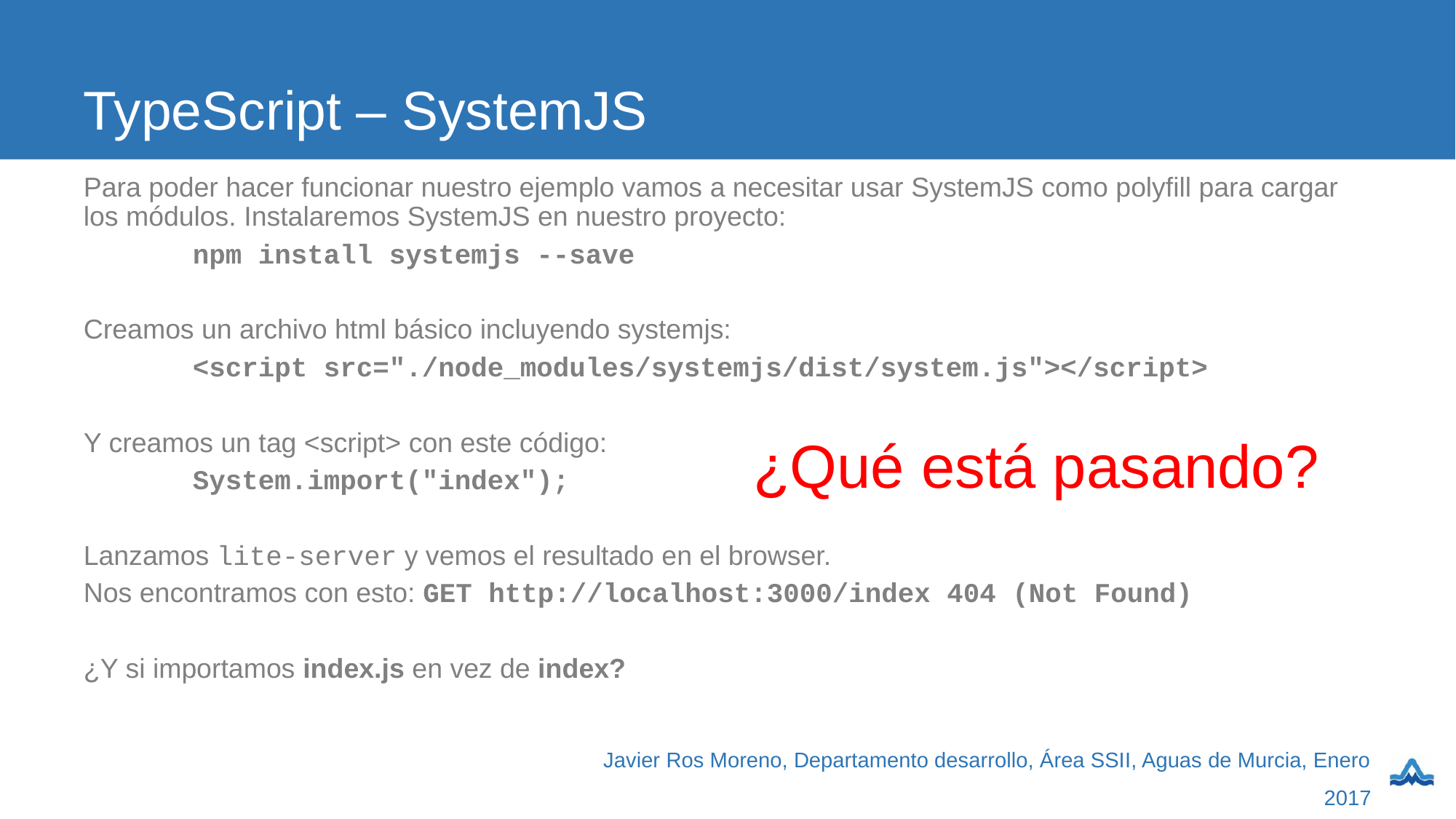

# TypeScript – SystemJS
Para poder hacer funcionar nuestro ejemplo vamos a necesitar usar SystemJS como polyfill para cargar los módulos. Instalaremos SystemJS en nuestro proyecto:
	npm install systemjs --save

Creamos un archivo html básico incluyendo systemjs:
	<script src="./node_modules/systemjs/dist/system.js"></script>

Y creamos un tag <script> con este código:
	System.import("index");

Lanzamos lite-server y vemos el resultado en el browser.
Nos encontramos con esto: GET http://localhost:3000/index 404 (Not Found)

¿Y si importamos index.js en vez de index?
¿Qué está pasando?